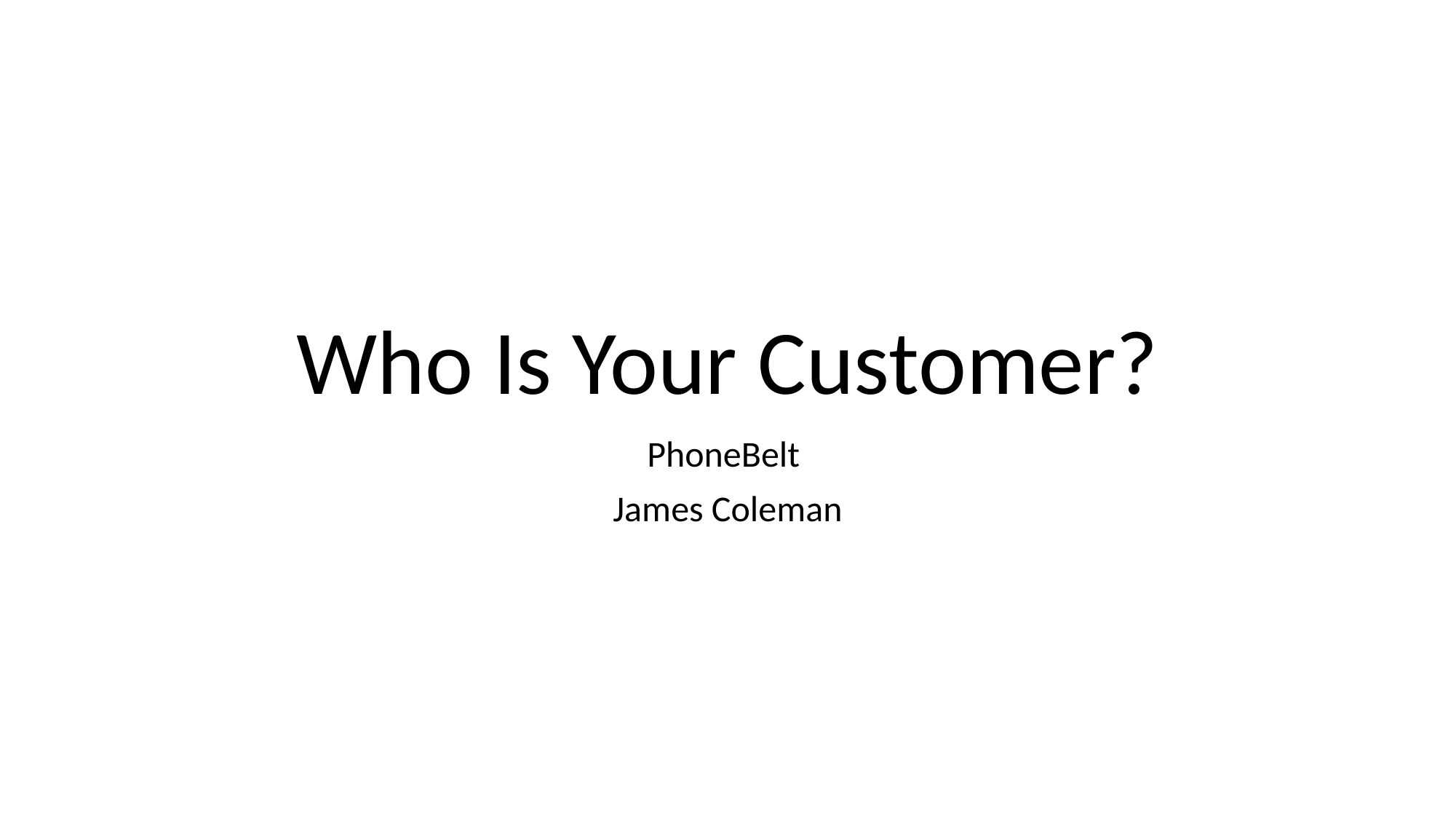

# Who Is Your Customer?
PhoneBelt
James Coleman